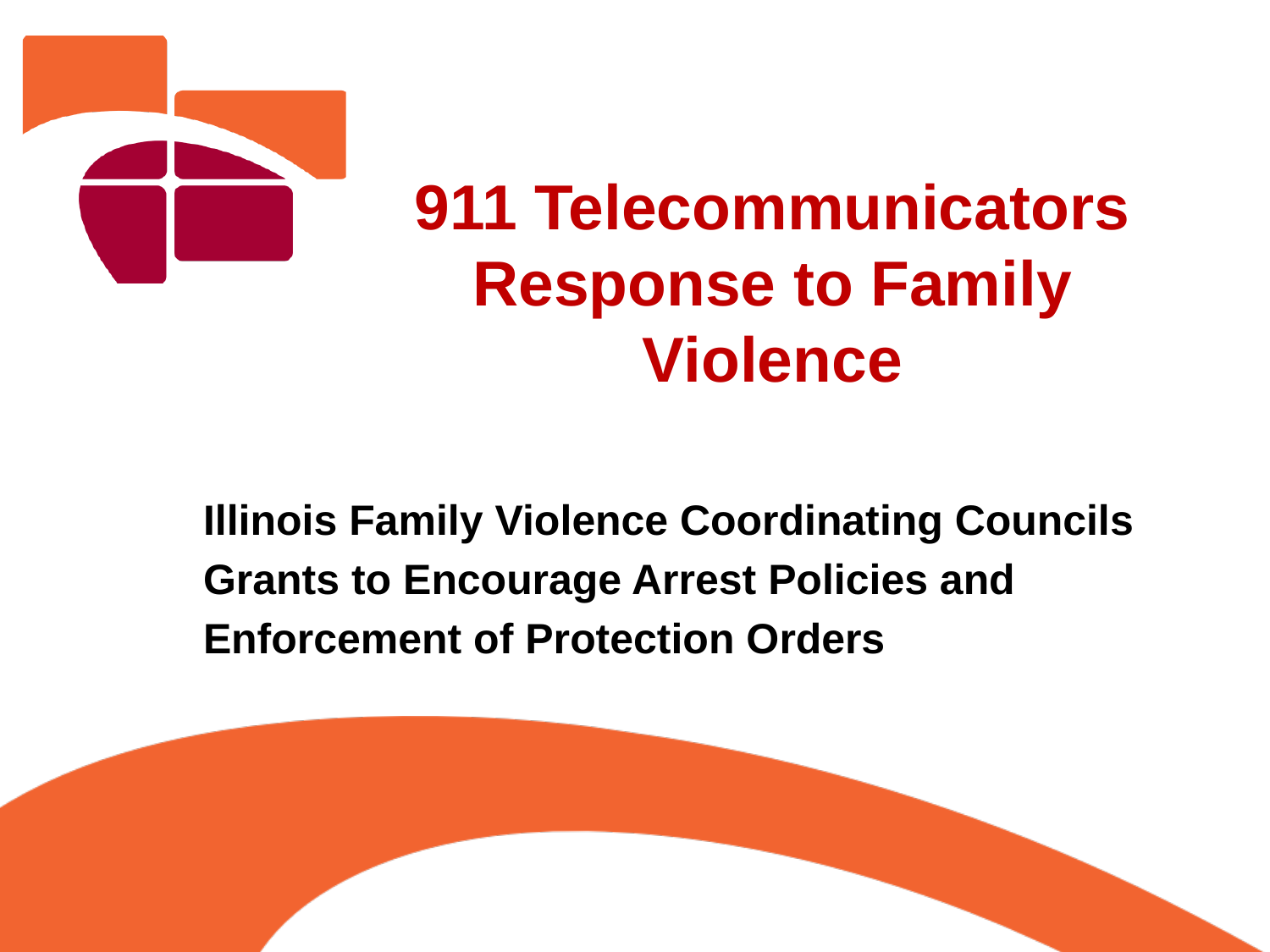

# 911 Telecommunicators Response to Family Violence
Illinois Family Violence Coordinating Councils
Grants to Encourage Arrest Policies and
Enforcement of Protection Orders